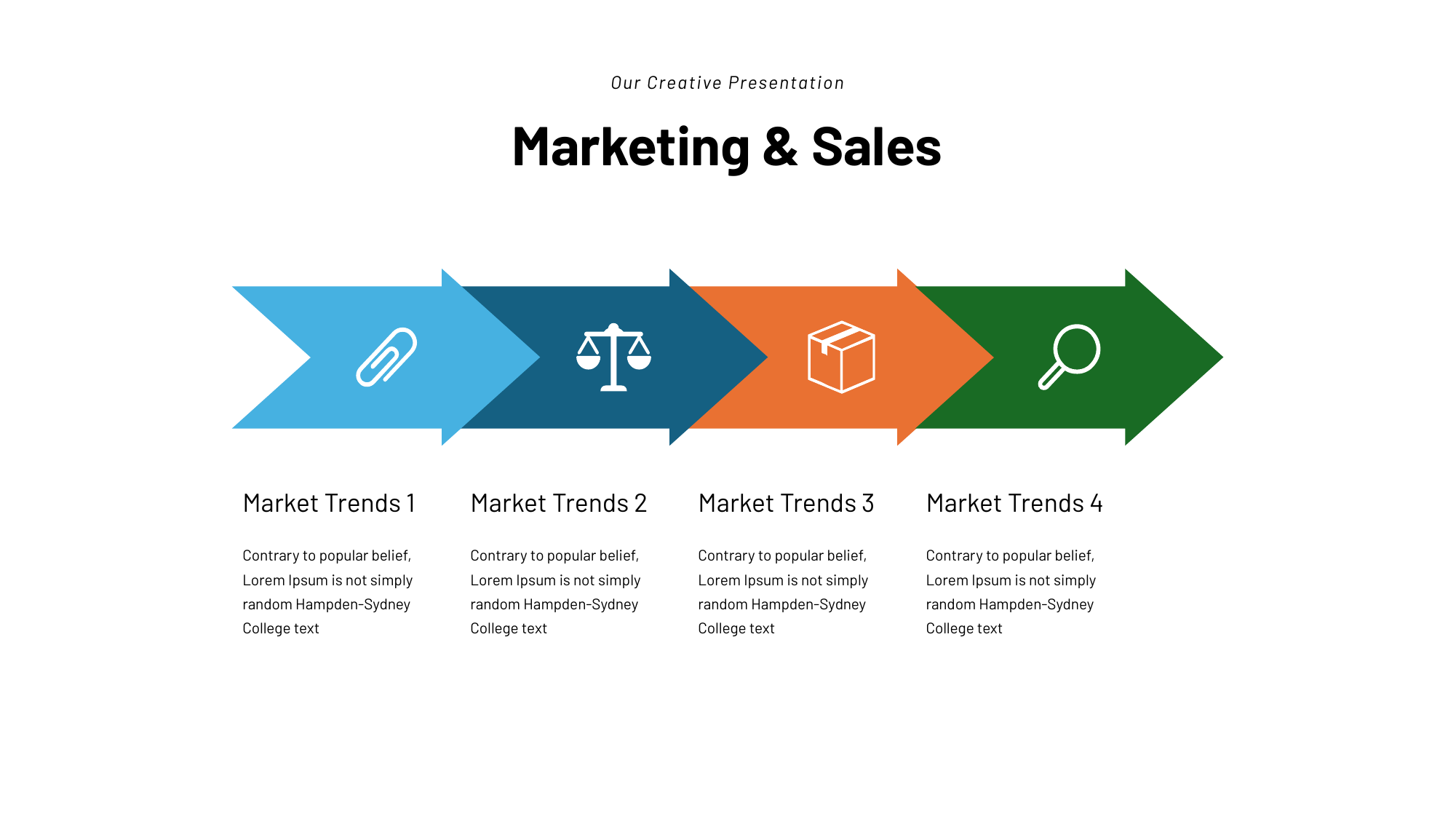

Our Creative Presentation
Marketing & Sales

Market Trends 1
Market Trends 2
Market Trends 3
Market Trends 4
Contrary to popular belief, Lorem Ipsum is not simply random Hampden-Sydney College text
Contrary to popular belief, Lorem Ipsum is not simply random Hampden-Sydney College text
Contrary to popular belief, Lorem Ipsum is not simply random Hampden-Sydney College text
Contrary to popular belief, Lorem Ipsum is not simply random Hampden-Sydney College text